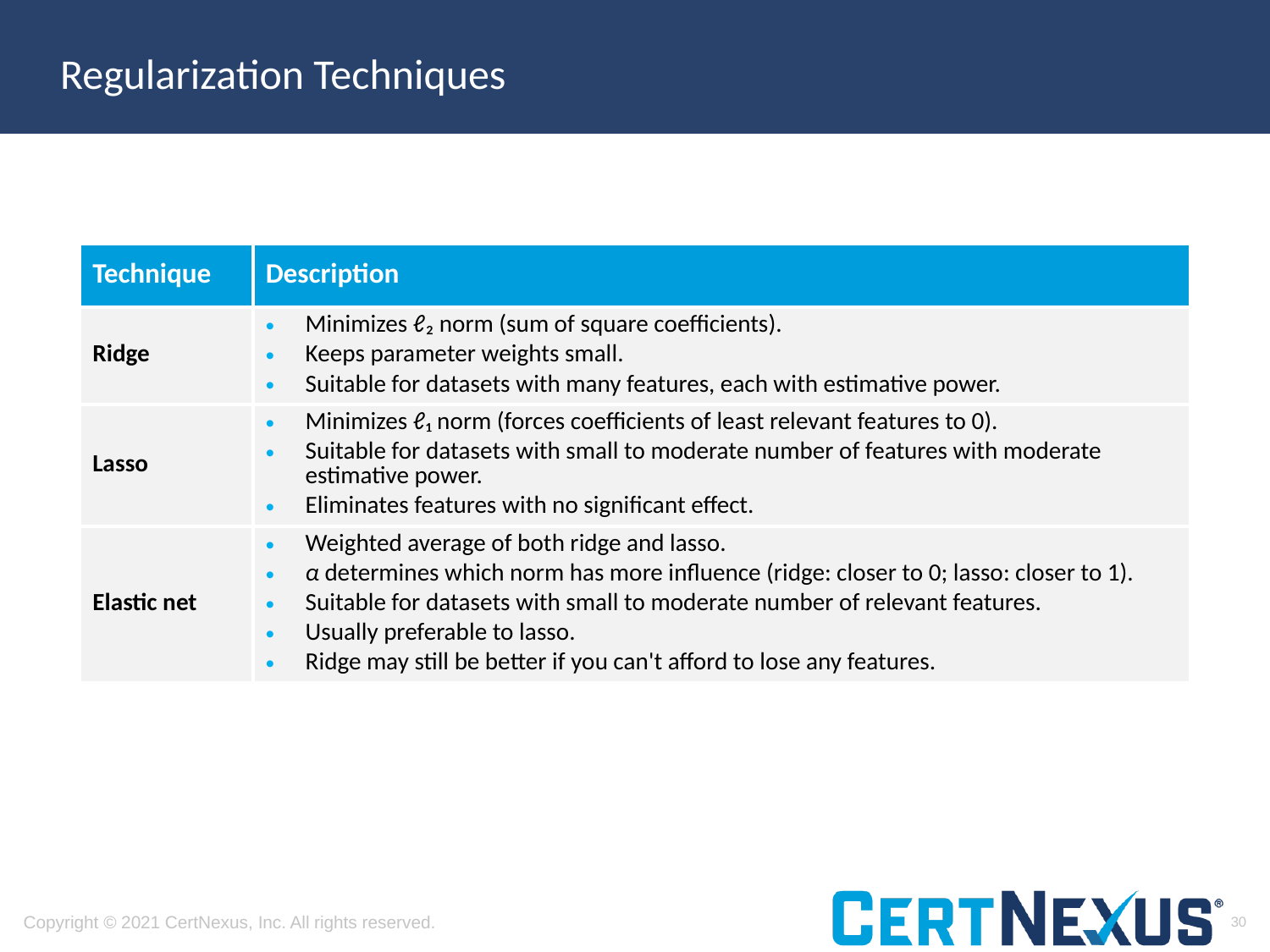

# Regularization Techniques
| Technique | Description |
| --- | --- |
| Ridge | Minimizes ℓ₂ norm (sum of square coefficients). Keeps parameter weights small. Suitable for datasets with many features, each with estimative power. |
| Lasso | Minimizes ℓ₁ norm (forces coefficients of least relevant features to 0). Suitable for datasets with small to moderate number of features with moderate estimative power. Eliminates features with no significant effect. |
| Elastic net | Weighted average of both ridge and lasso. α determines which norm has more influence (ridge: closer to 0; lasso: closer to 1). Suitable for datasets with small to moderate number of relevant features. Usually preferable to lasso. Ridge may still be better if you can't afford to lose any features. |
30